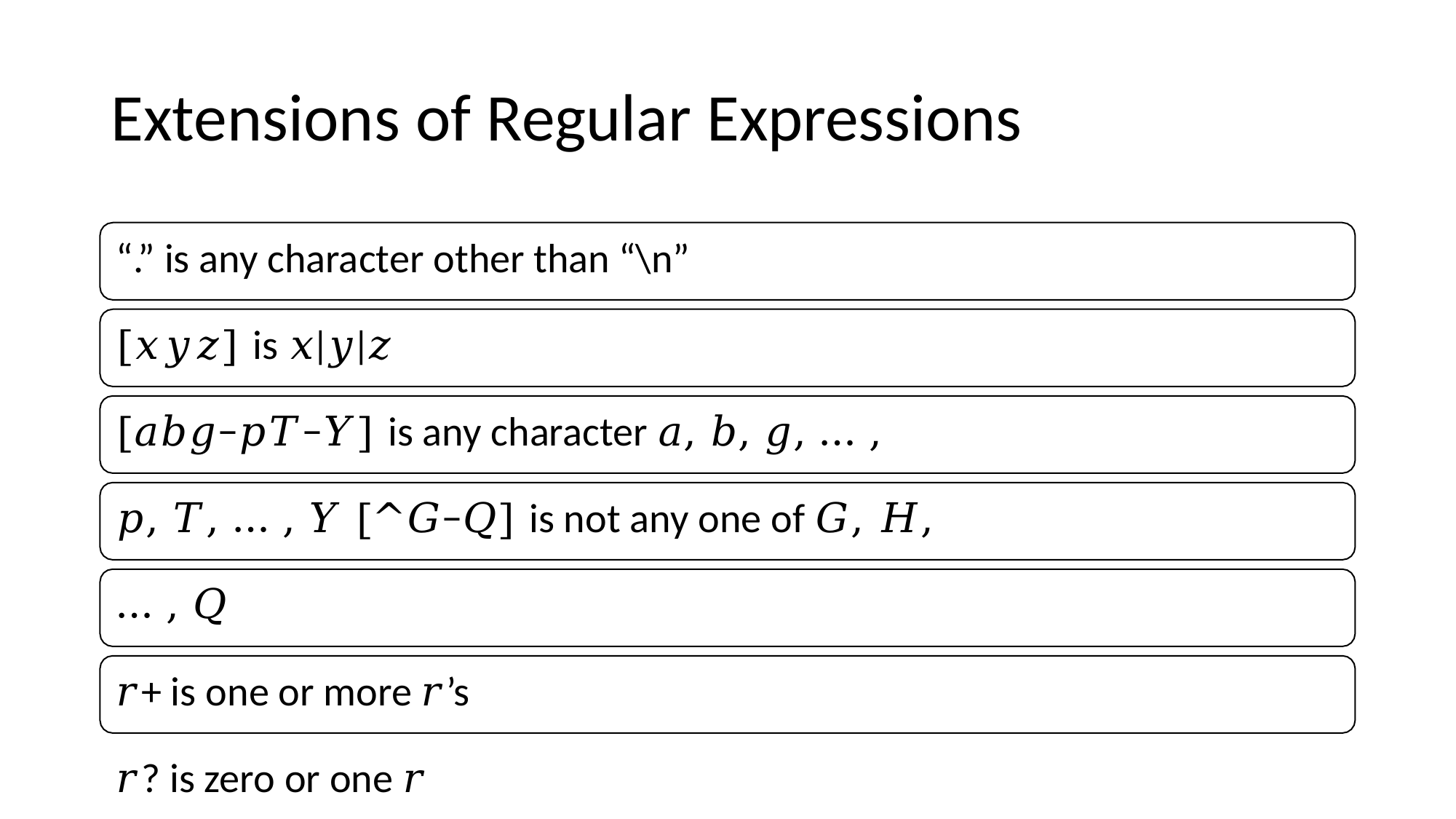

# Extensions of Regular Expressions

“.” is any character other than “\n”
[𝑥𝑦𝑧] is 𝑥|𝑦|𝑧
[𝑎𝑏𝑔−𝑝𝑇−𝑌] is any character 𝑎, 𝑏, 𝑔, … , 𝑝, 𝑇, … , 𝑌 [^𝐺−𝑄] is not any one of 𝐺, 𝐻, … , 𝑄
𝑟+ is one or more 𝑟’s
𝑟? is zero or one 𝑟